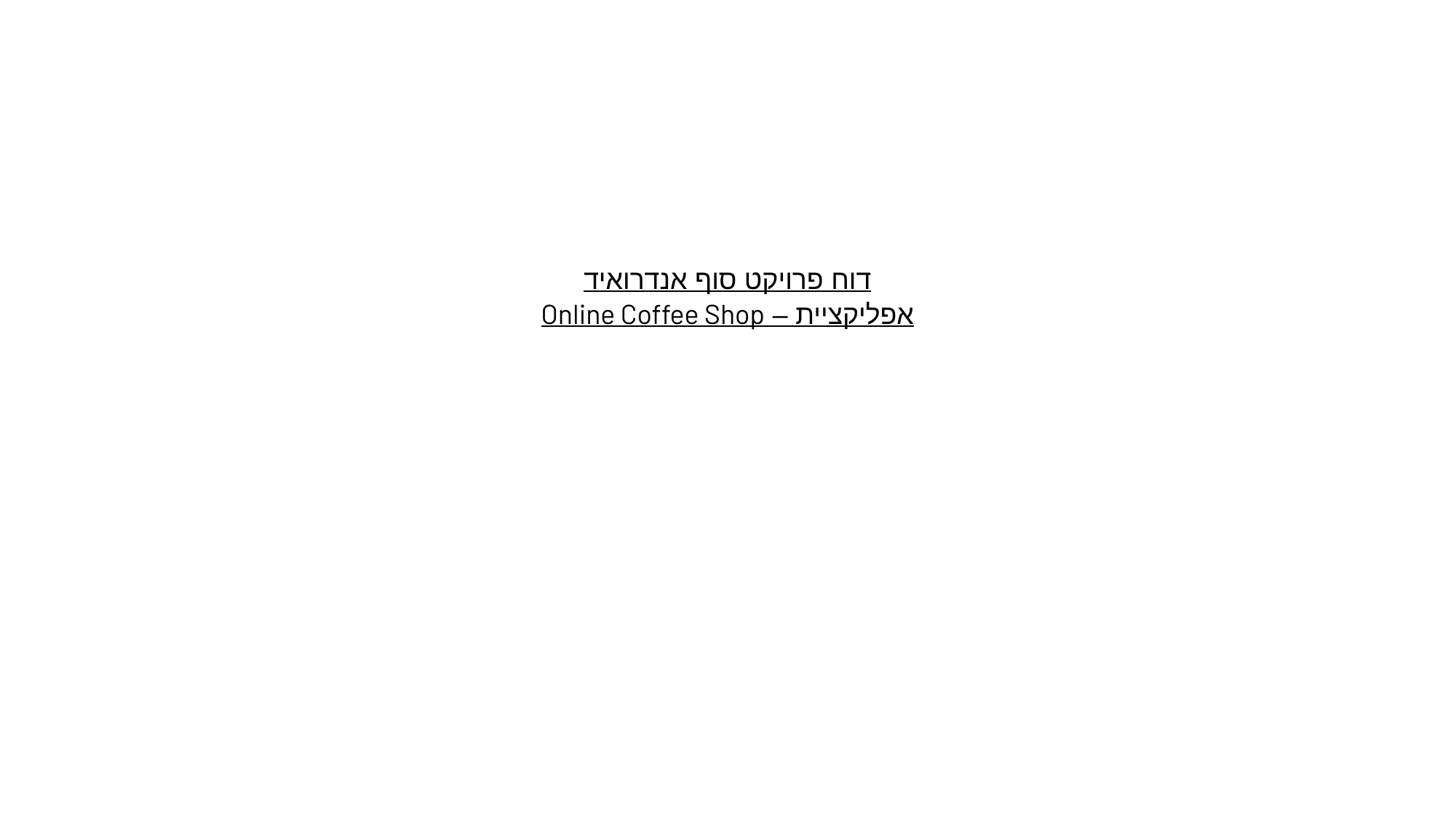

# דוח פרויקט סוף אנדרואיד אפליקציית – Online Coffee Shop